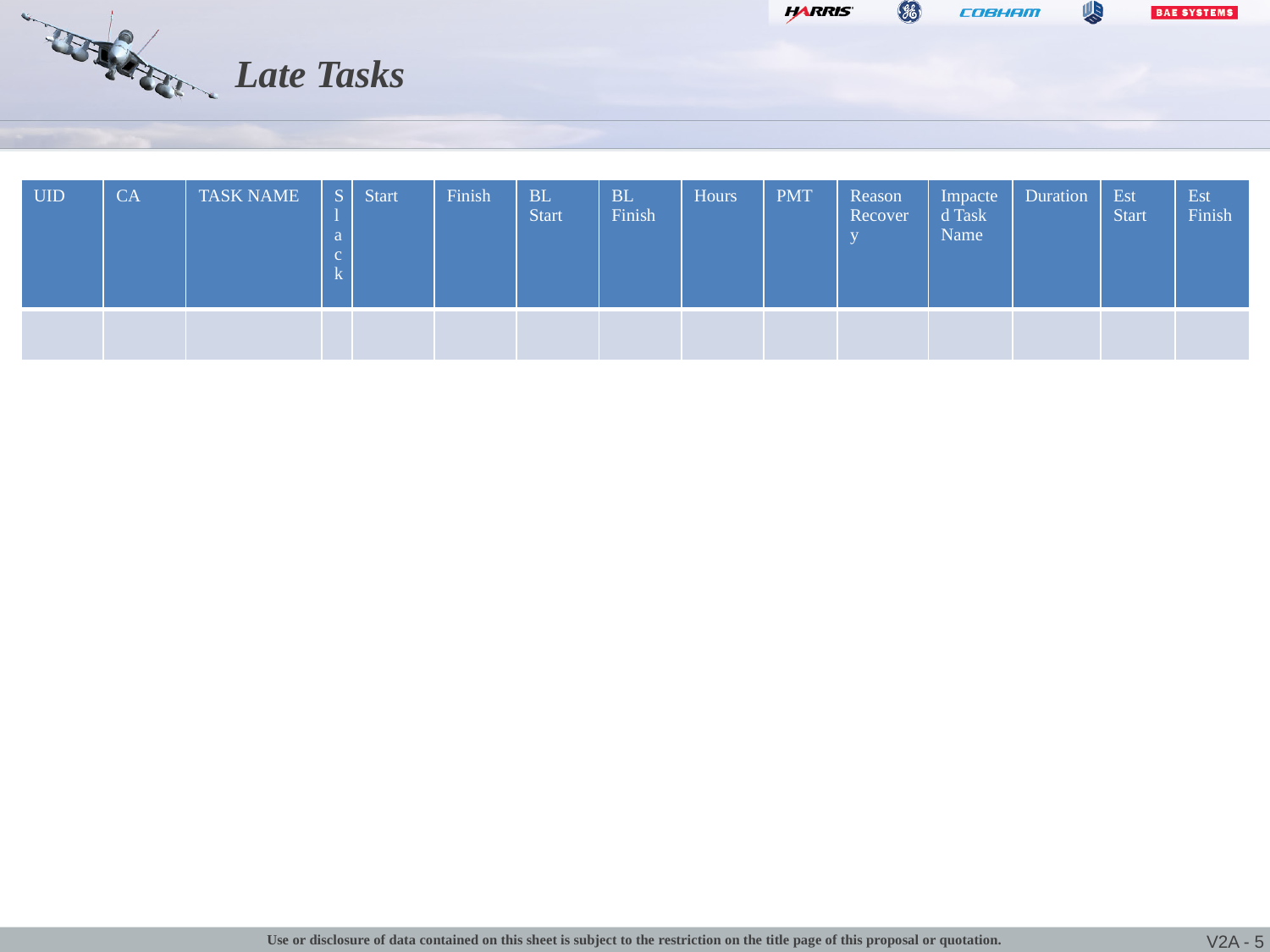

# Late Tasks
| UID | CA | TASK NAME | Slack | Start | Finish | BL Start | BL Finish | Hours | PMT | Reason Recovery | Impacted Task Name | Duration | Est Start | Est Finish |
| --- | --- | --- | --- | --- | --- | --- | --- | --- | --- | --- | --- | --- | --- | --- |
|  |  |  |  |  |  |  |  |  |  |  |  |  |  |  |